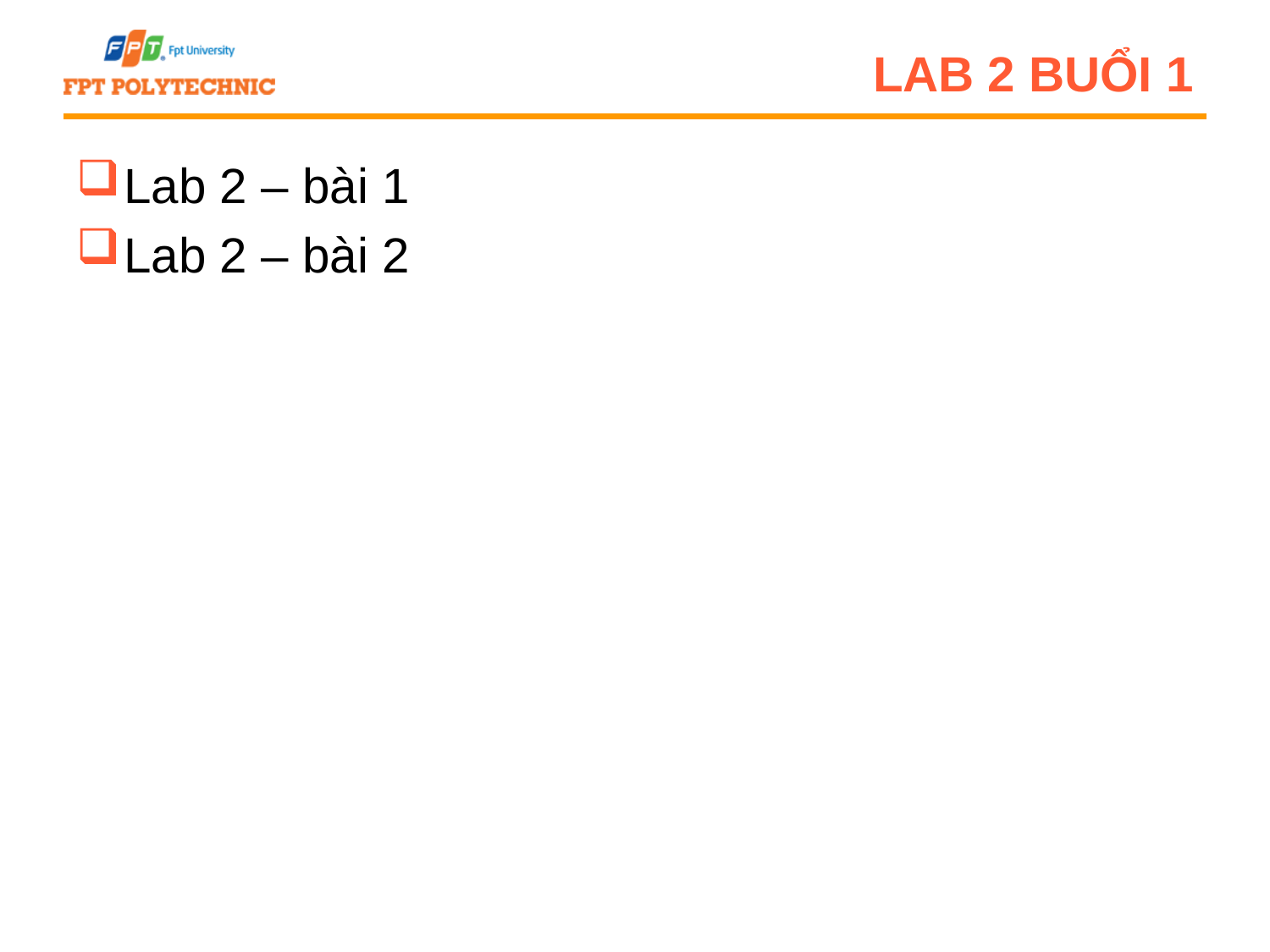

# Lab 2 buổi 1
Lab 2 – bài 1
Lab 2 – bài 2